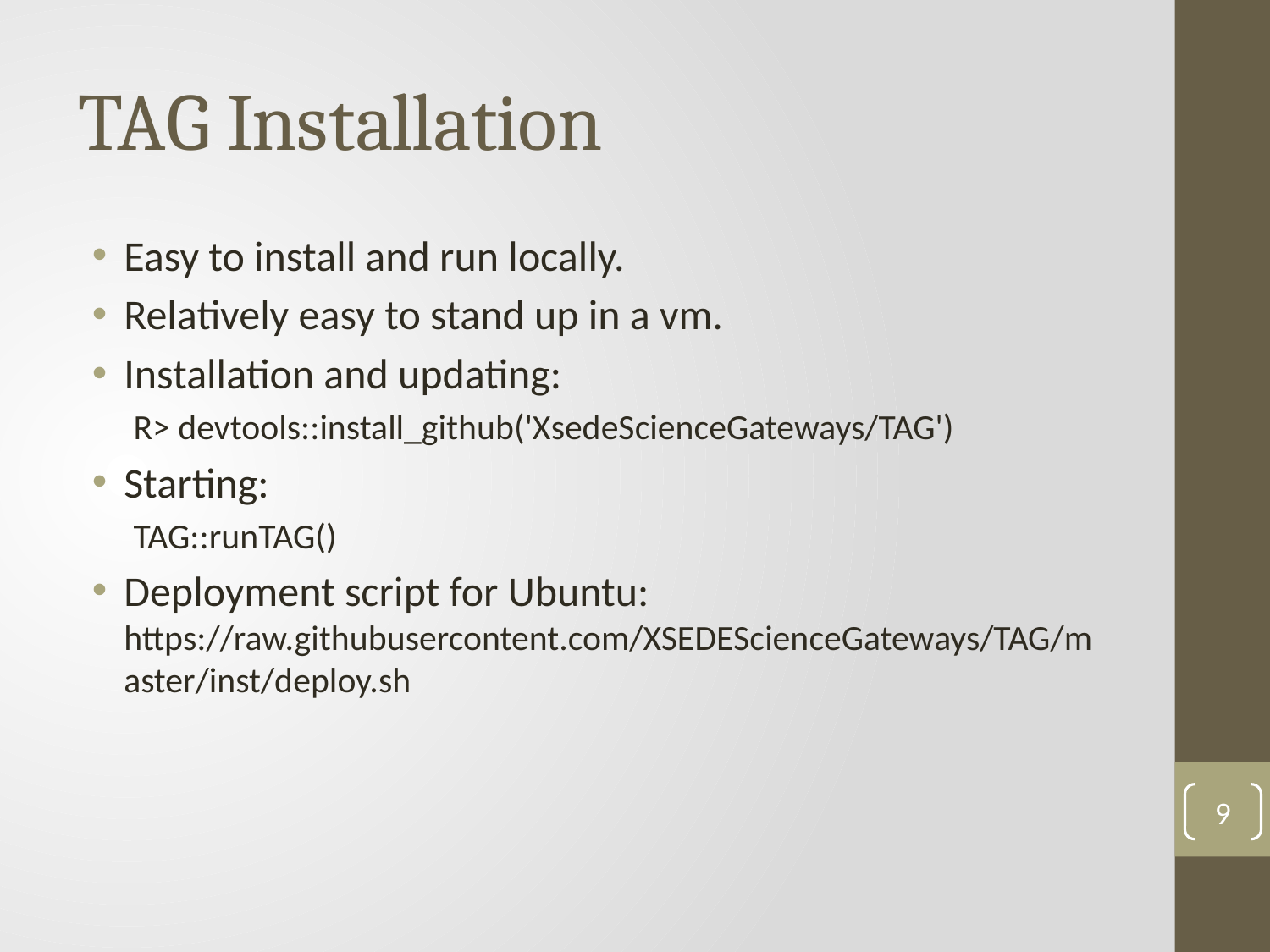

# TAG Installation
Easy to install and run locally.
Relatively easy to stand up in a vm.
Installation and updating:
R> devtools::install_github('XsedeScienceGateways/TAG')
Starting:
TAG::runTAG()
Deployment script for Ubuntu: https://raw.githubusercontent.com/XSEDEScienceGateways/TAG/master/inst/deploy.sh
9